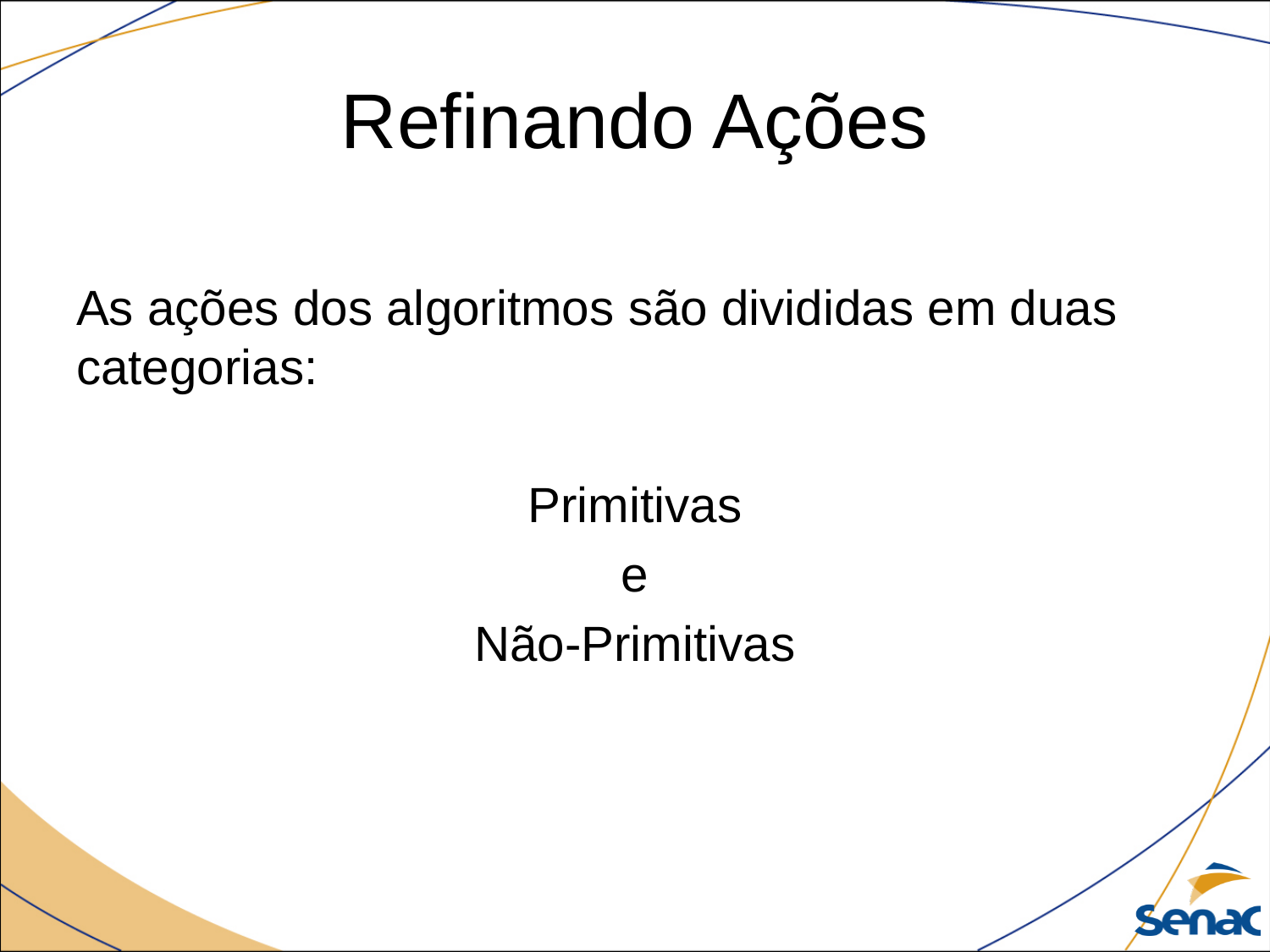

# Refinando Ações

As ações dos algoritmos são divididas em duas categorias:

Primitivas
e
Não-Primitivas